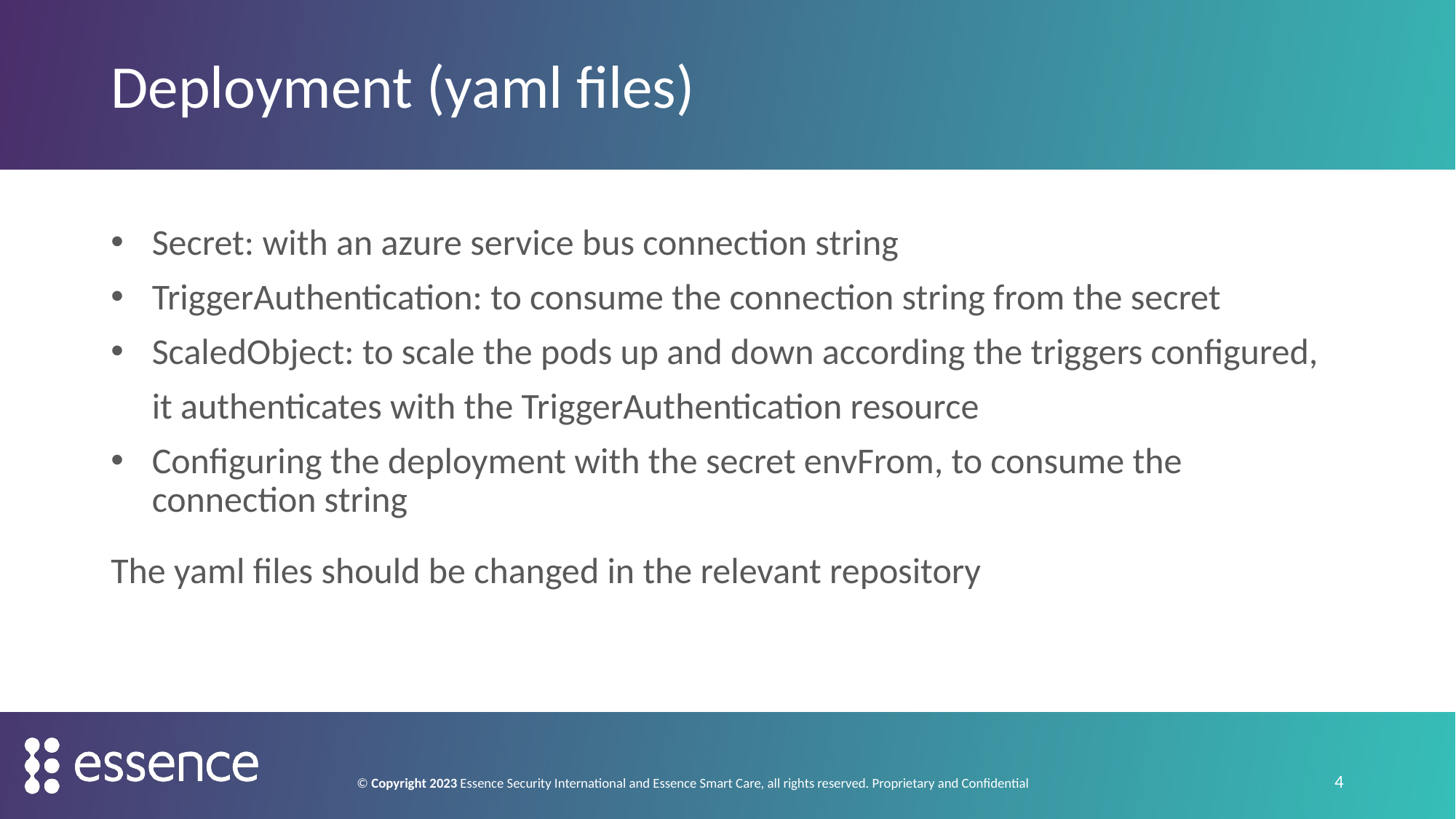

# Deployment (yaml files)
Secret: with an azure service bus connection string
TriggerAuthentication: to consume the connection string from the secret
ScaledObject: to scale the pods up and down according the triggers configured,
     it authenticates with the TriggerAuthentication resource
Configuring the deployment with the secret envFrom, to consume the connection string

The yaml files should be changed in the relevant repository